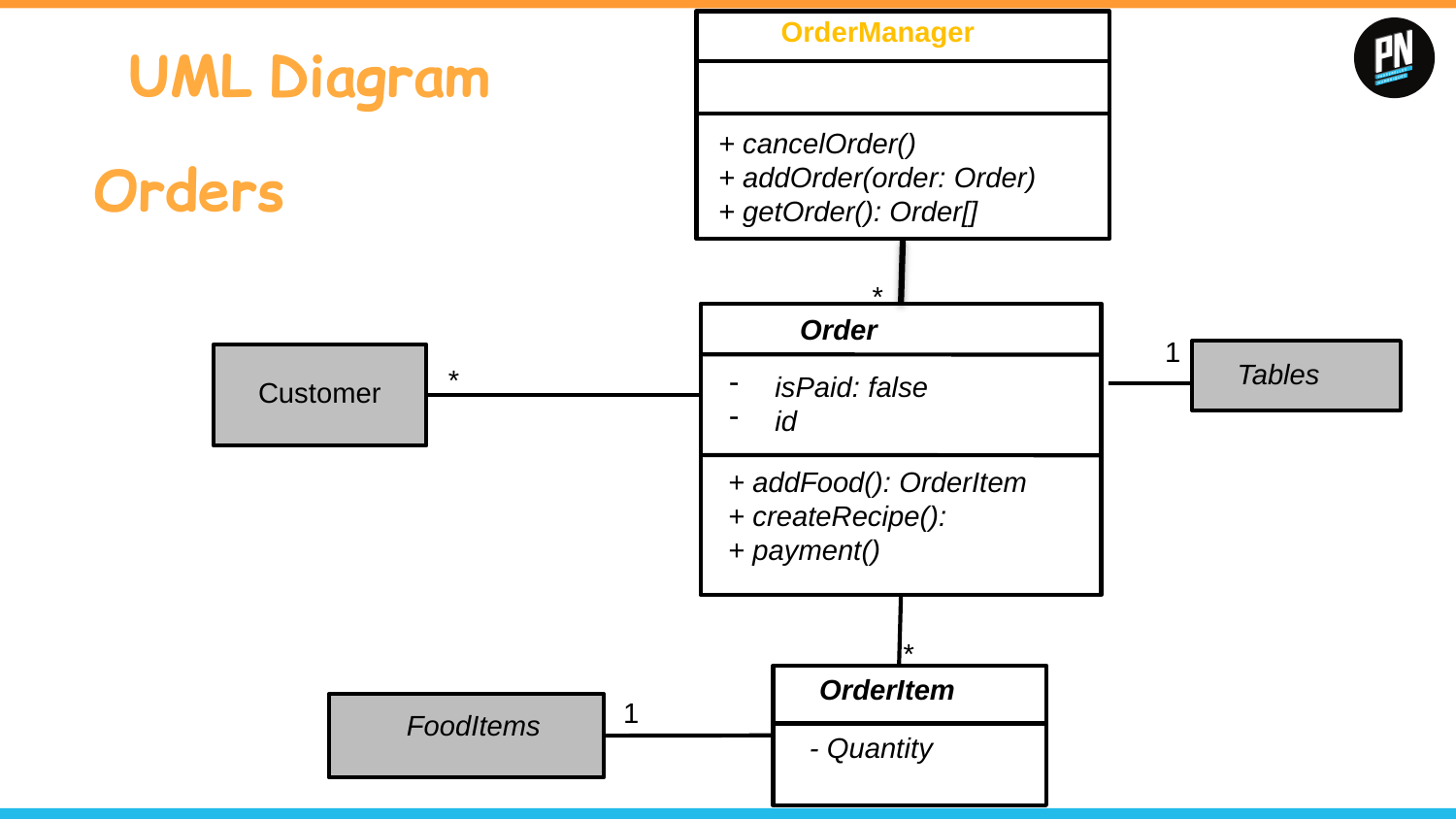

OrderManager

# UML Diagram
+ cancelOrder()
+ addOrder(order: Order)
+ getOrder(): Order[]

Orders
*

Order
1

Tables

*
isPaid: false
id
Customer
+ addFood(): OrderItem
+ createRecipe():
+ payment()
*
OrderItem

1

FoodItems
- Quantity